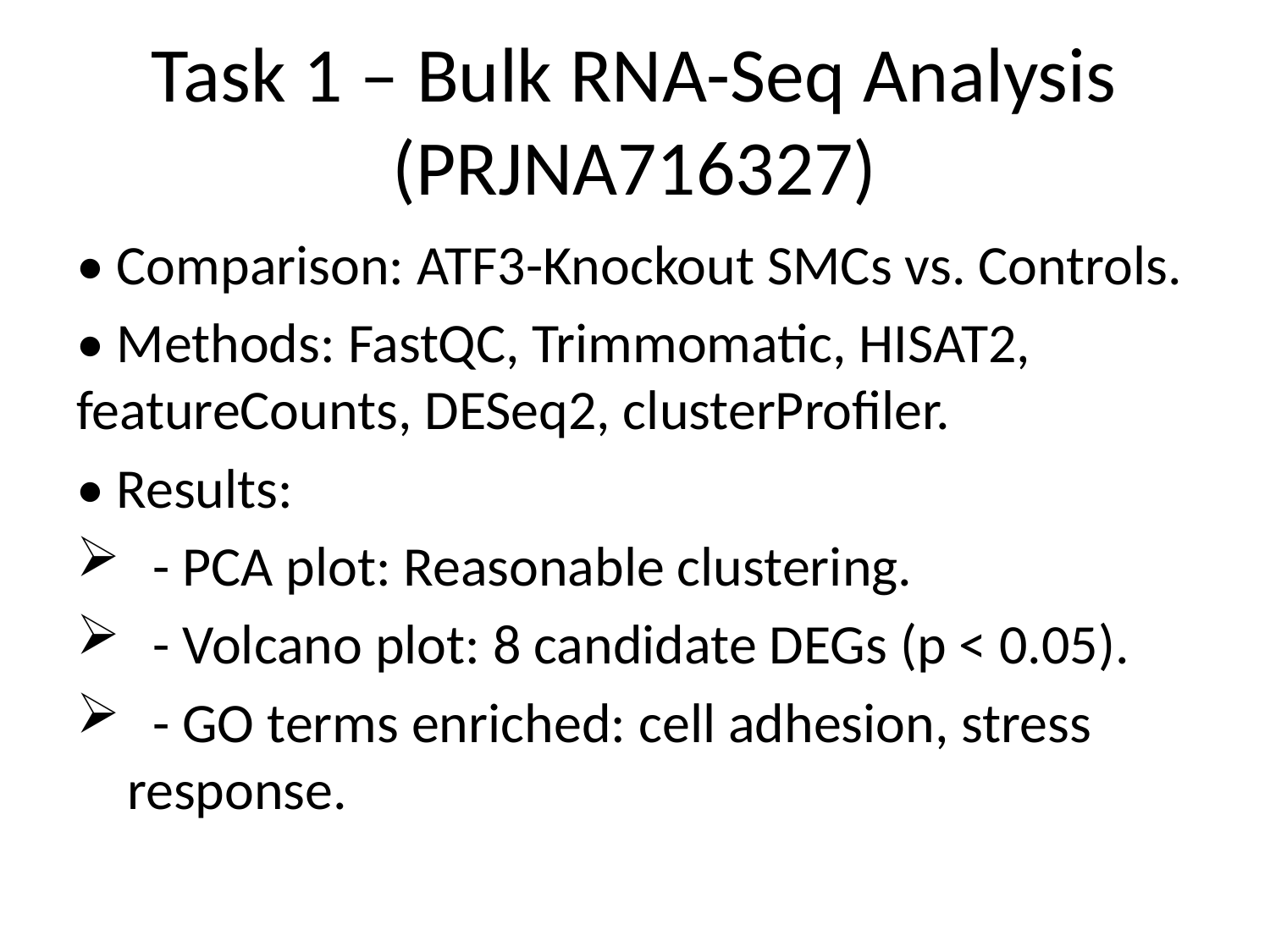

# Task 1 – Bulk RNA-Seq Analysis (PRJNA716327)
• Comparison: ATF3-Knockout SMCs vs. Controls.
• Methods: FastQC, Trimmomatic, HISAT2, featureCounts, DESeq2, clusterProfiler.
• Results:
  - PCA plot: Reasonable clustering.
  - Volcano plot: 8 candidate DEGs (p < 0.05).
  - GO terms enriched: cell adhesion, stress response.